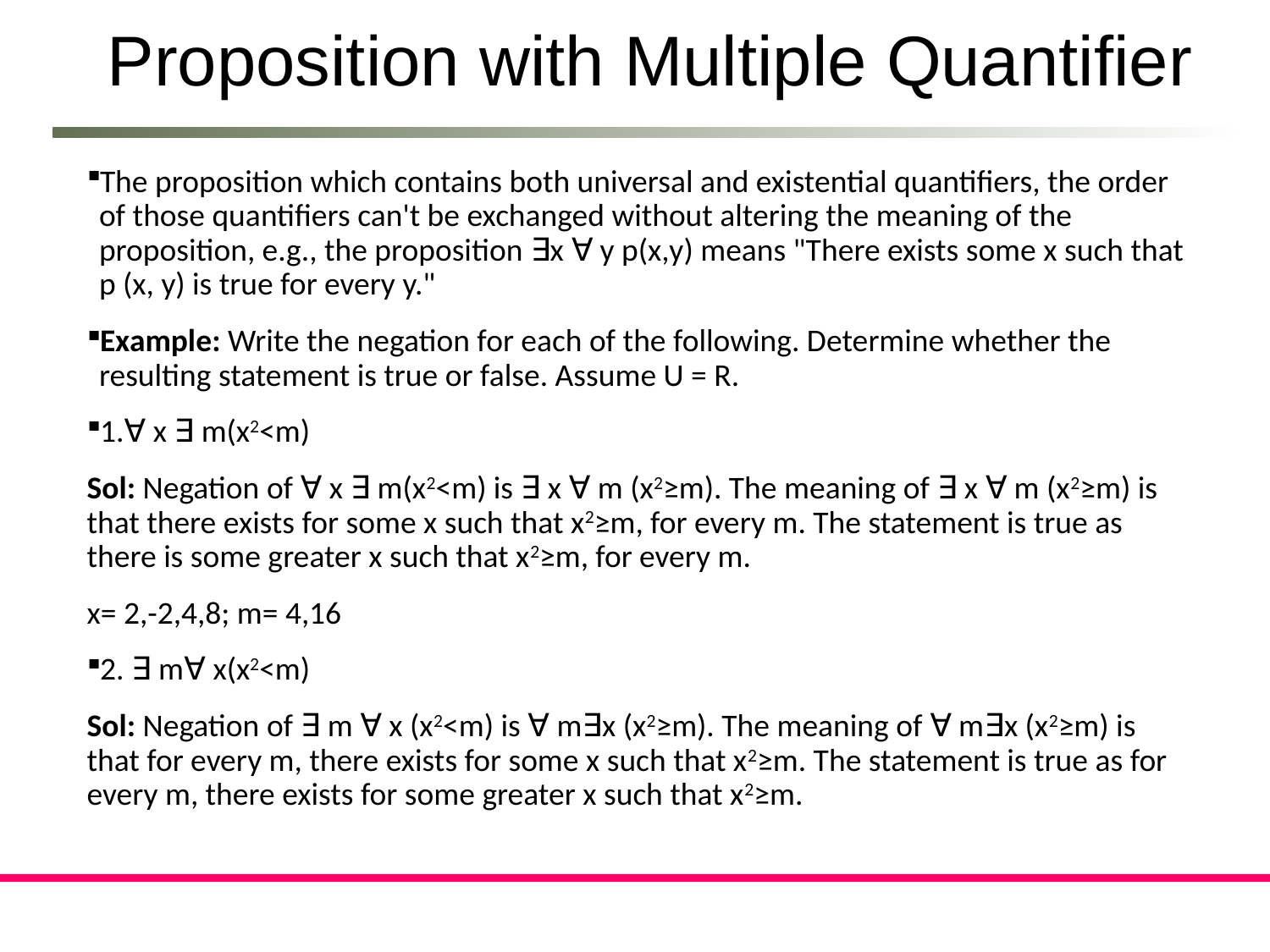

Proposition with Multiple Quantifier

The proposition which contains both universal and existential quantifiers, the order of those quantifiers can't be exchanged without altering the meaning of the proposition, e.g., the proposition ∃x ∀ y p(x,y) means "There exists some x such that p (x, y) is true for every y."
Example: Write the negation for each of the following. Determine whether the resulting statement is true or false. Assume U = R.
1.∀ x ∃ m(x2<m)
Sol: Negation of ∀ x ∃ m(x2<m) is ∃ x ∀ m (x2≥m). The meaning of ∃ x ∀ m (x2≥m) is that there exists for some x such that x2≥m, for every m. The statement is true as there is some greater x such that x2≥m, for every m.
x= 2,-2,4,8; m= 4,16
2. ∃ m∀ x(x2<m)
Sol: Negation of ∃ m ∀ x (x2<m) is ∀ m∃x (x2≥m). The meaning of ∀ m∃x (x2≥m) is that for every m, there exists for some x such that x2≥m. The statement is true as for every m, there exists for some greater x such that x2≥m.